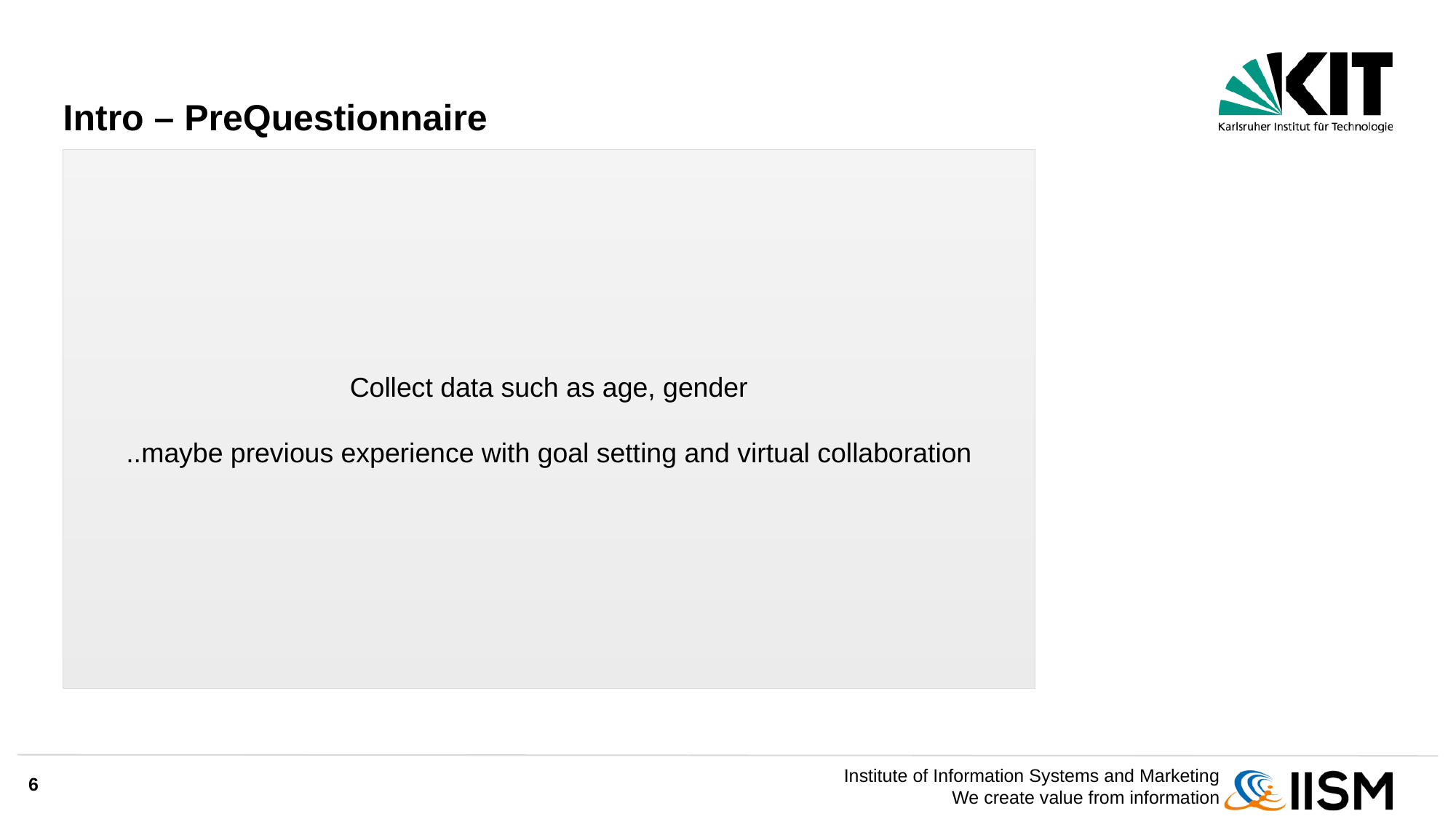

# Intro – PreQuestionnaire
Collect data such as age, gender

..maybe previous experience with goal setting and virtual collaboration